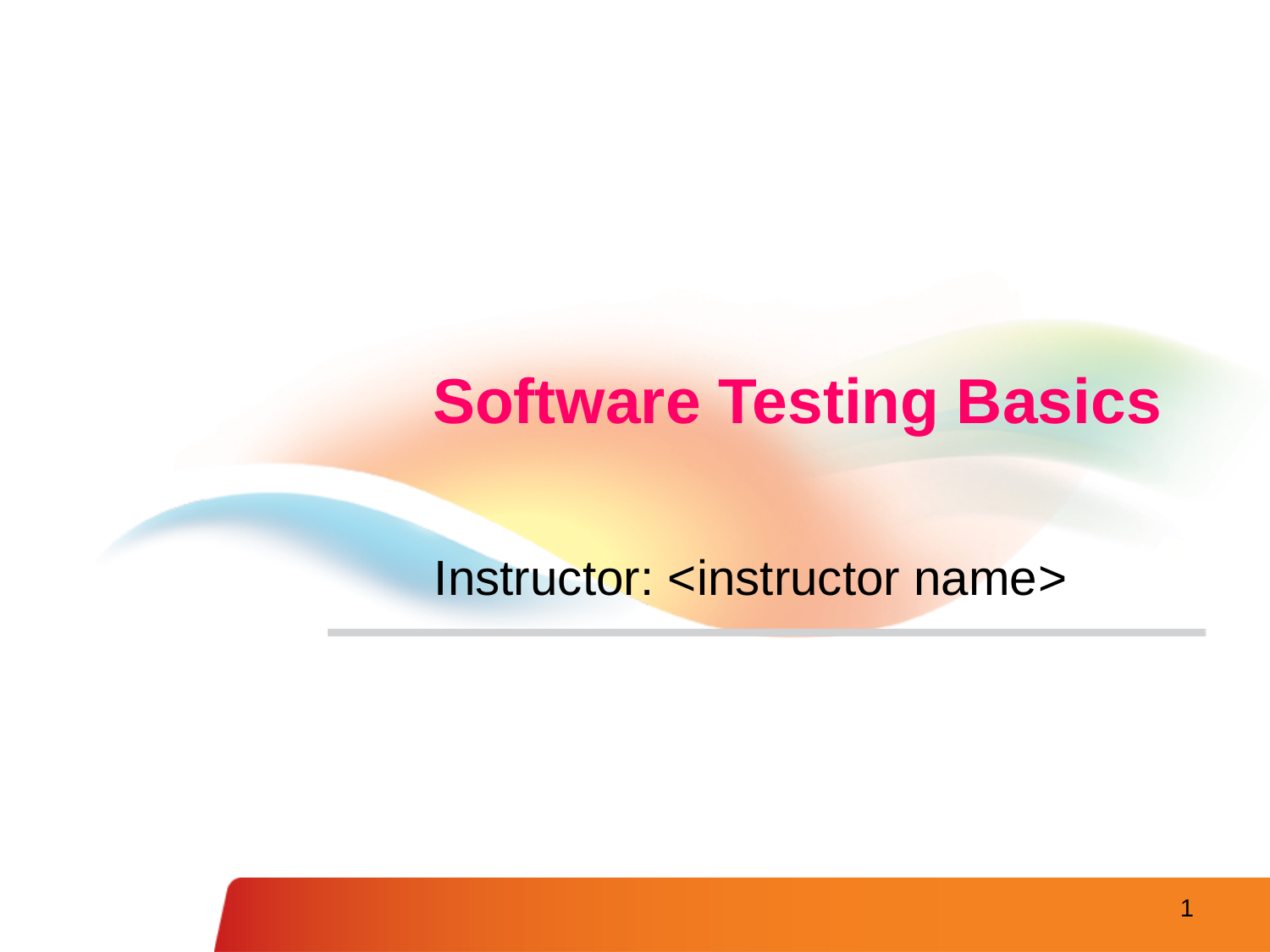

# Software Testing Basics
Instructor: <instructor name>
1